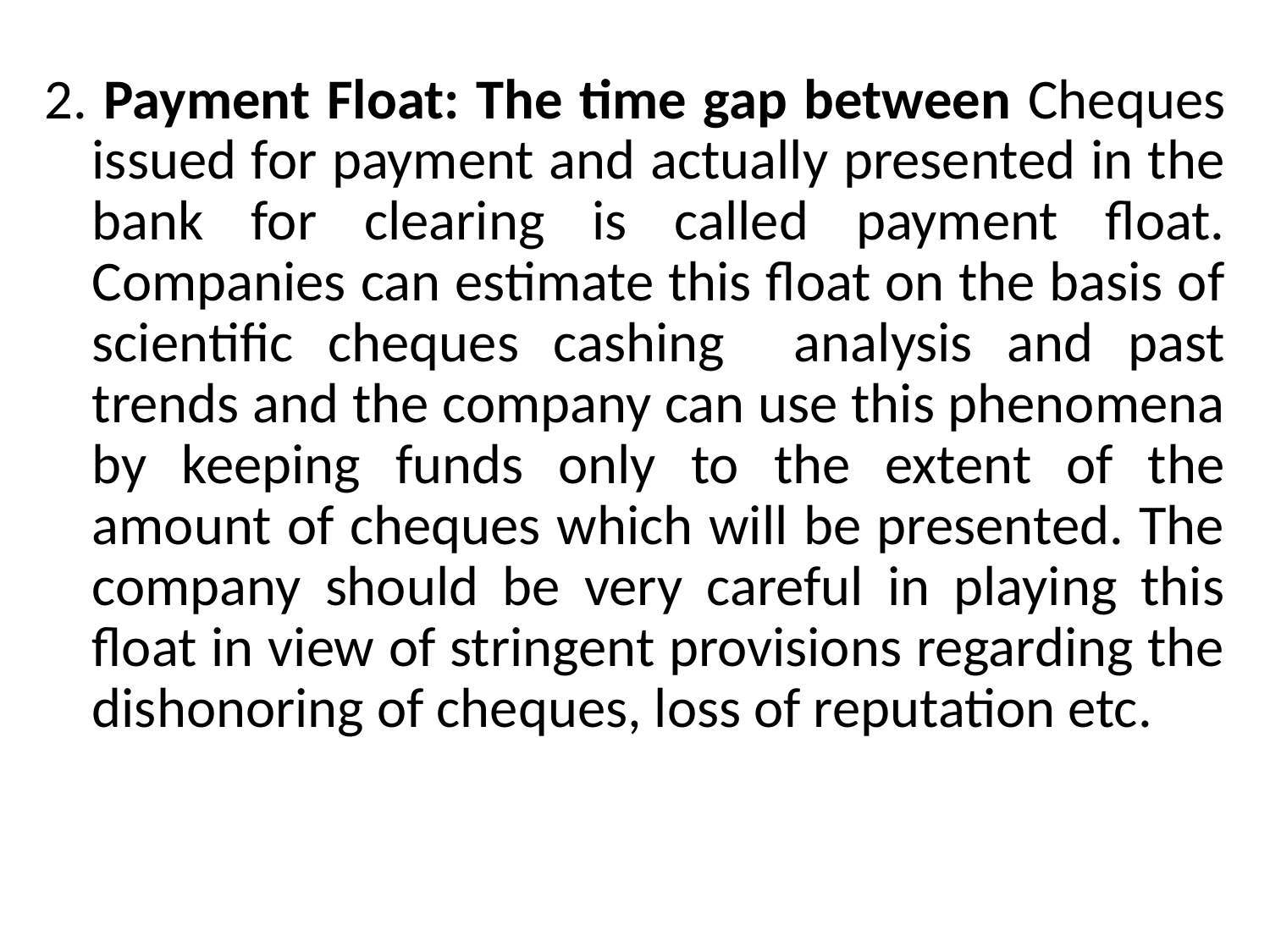

2. Payment Float: The time gap between Cheques issued for payment and actually presented in the bank for clearing is called payment float. Companies can estimate this float on the basis of scientific cheques cashing  analysis and past trends and the company can use this phenomena by keeping funds only to the extent of the amount of cheques which will be presented. The company should be very careful in playing this float in view of stringent provisions regarding the dishonoring of cheques, loss of reputation etc.